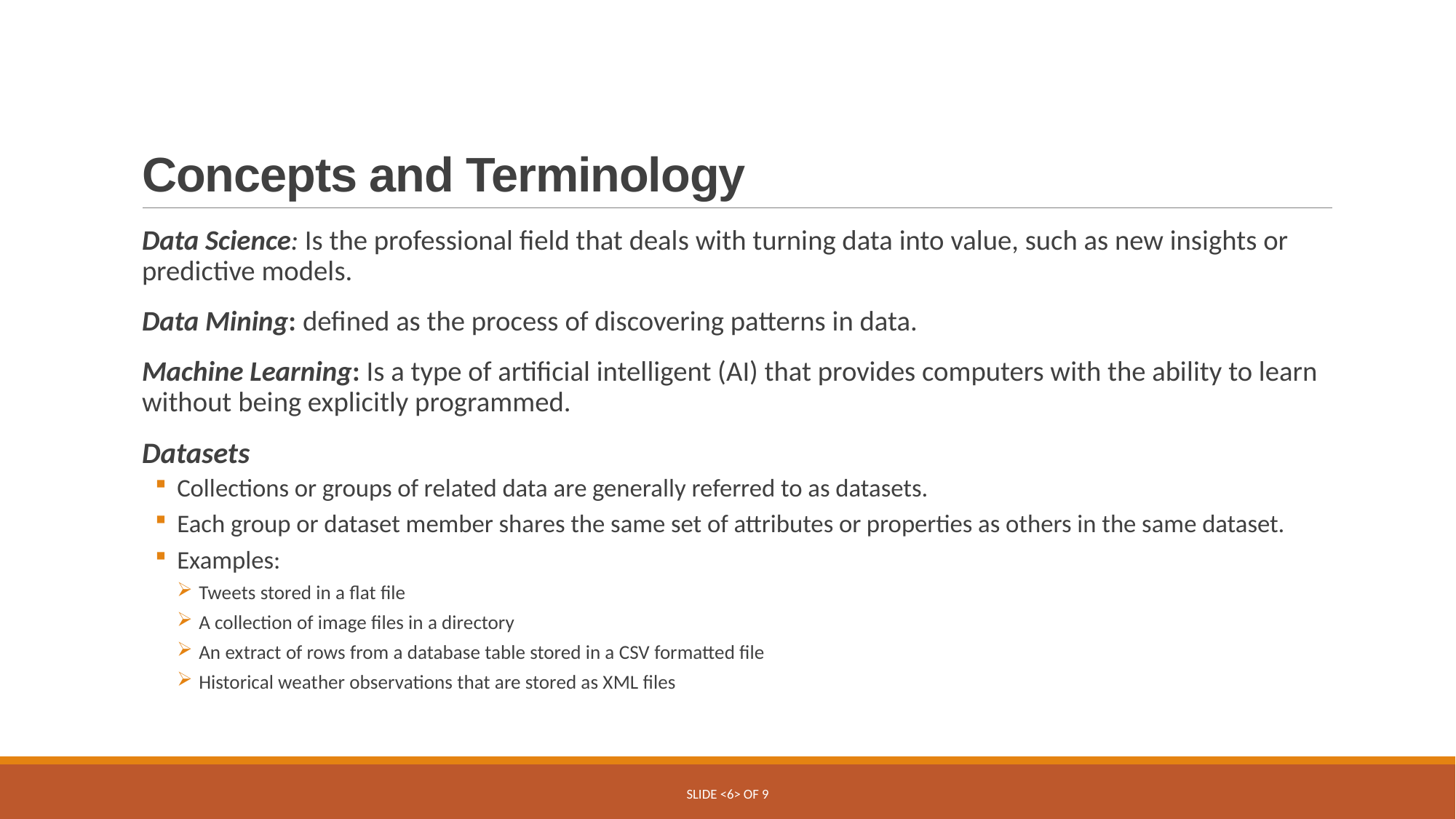

# Concepts and Terminology
Data Science: Is the professional field that deals with turning data into value, such as new insights or predictive models.
Data Mining: defined as the process of discovering patterns in data.
Machine Learning: Is a type of artificial intelligent (AI) that provides computers with the ability to learn without being explicitly programmed.
Datasets
Collections or groups of related data are generally referred to as datasets.
Each group or dataset member shares the same set of attributes or properties as others in the same dataset.
Examples:
Tweets stored in a flat file
A collection of image files in a directory
An extract of rows from a database table stored in a CSV formatted file
Historical weather observations that are stored as XML files

Slide <6> of 9